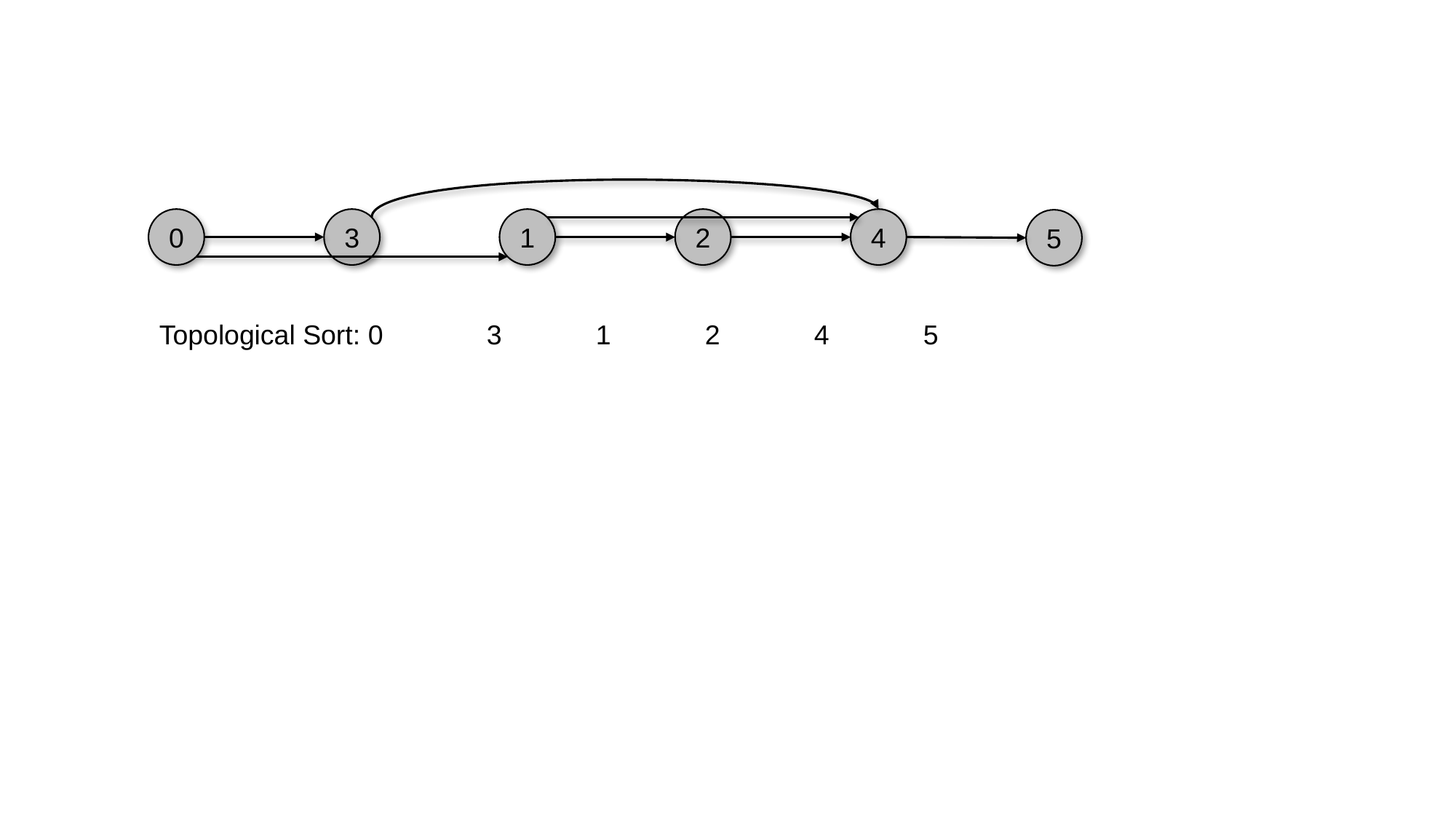

0
3
1
2
4
5
Topological Sort: 0	3	1	2	4	5